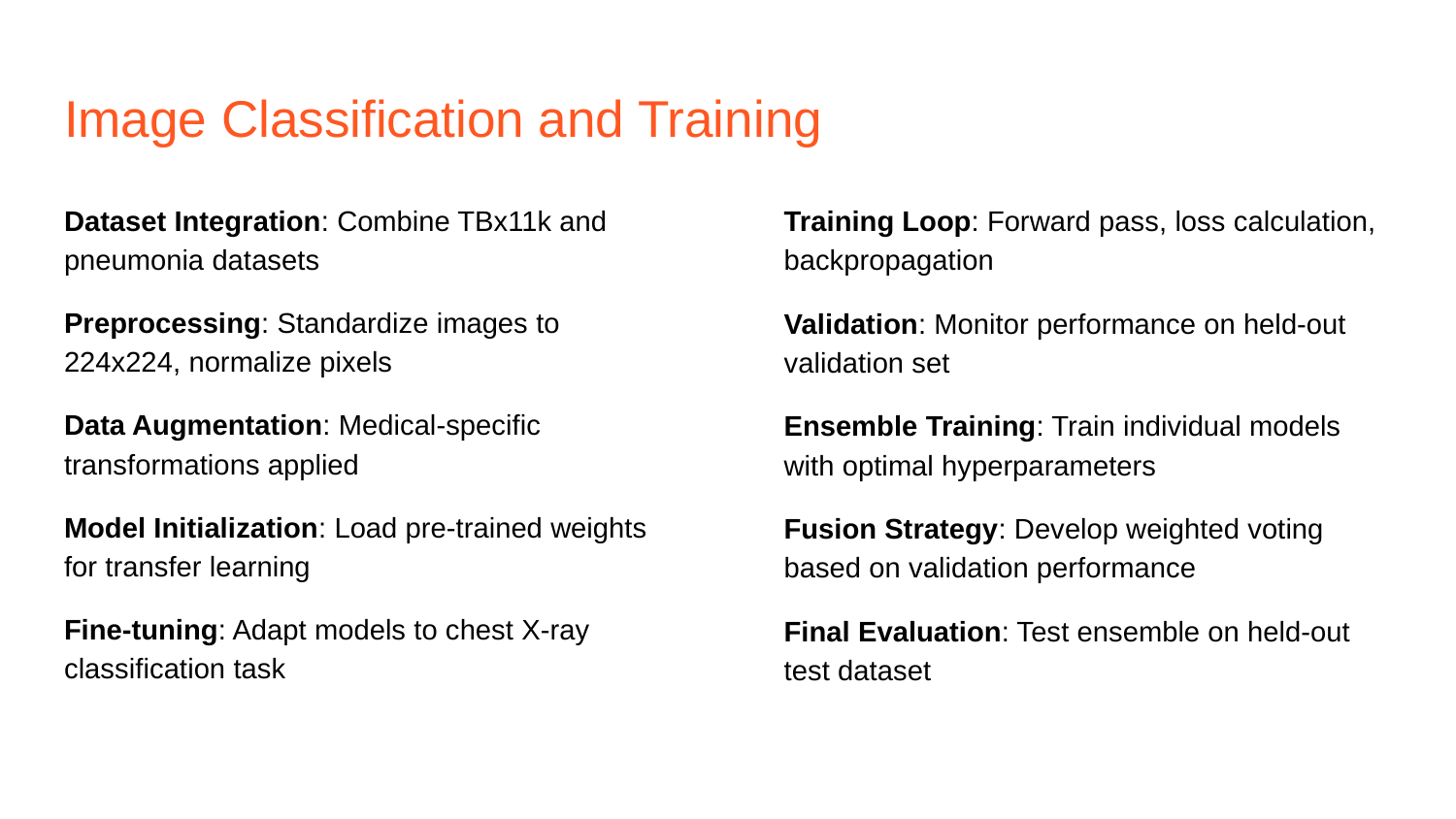

# Image Classification and Training
Dataset Integration: Combine TBx11k and pneumonia datasets
Preprocessing: Standardize images to 224x224, normalize pixels
Data Augmentation: Medical-specific transformations applied
Model Initialization: Load pre-trained weights for transfer learning
Fine-tuning: Adapt models to chest X-ray classification task

Training Loop: Forward pass, loss calculation, backpropagation
Validation: Monitor performance on held-out validation set
Ensemble Training: Train individual models with optimal hyperparameters
Fusion Strategy: Develop weighted voting based on validation performance
Final Evaluation: Test ensemble on held-out test dataset